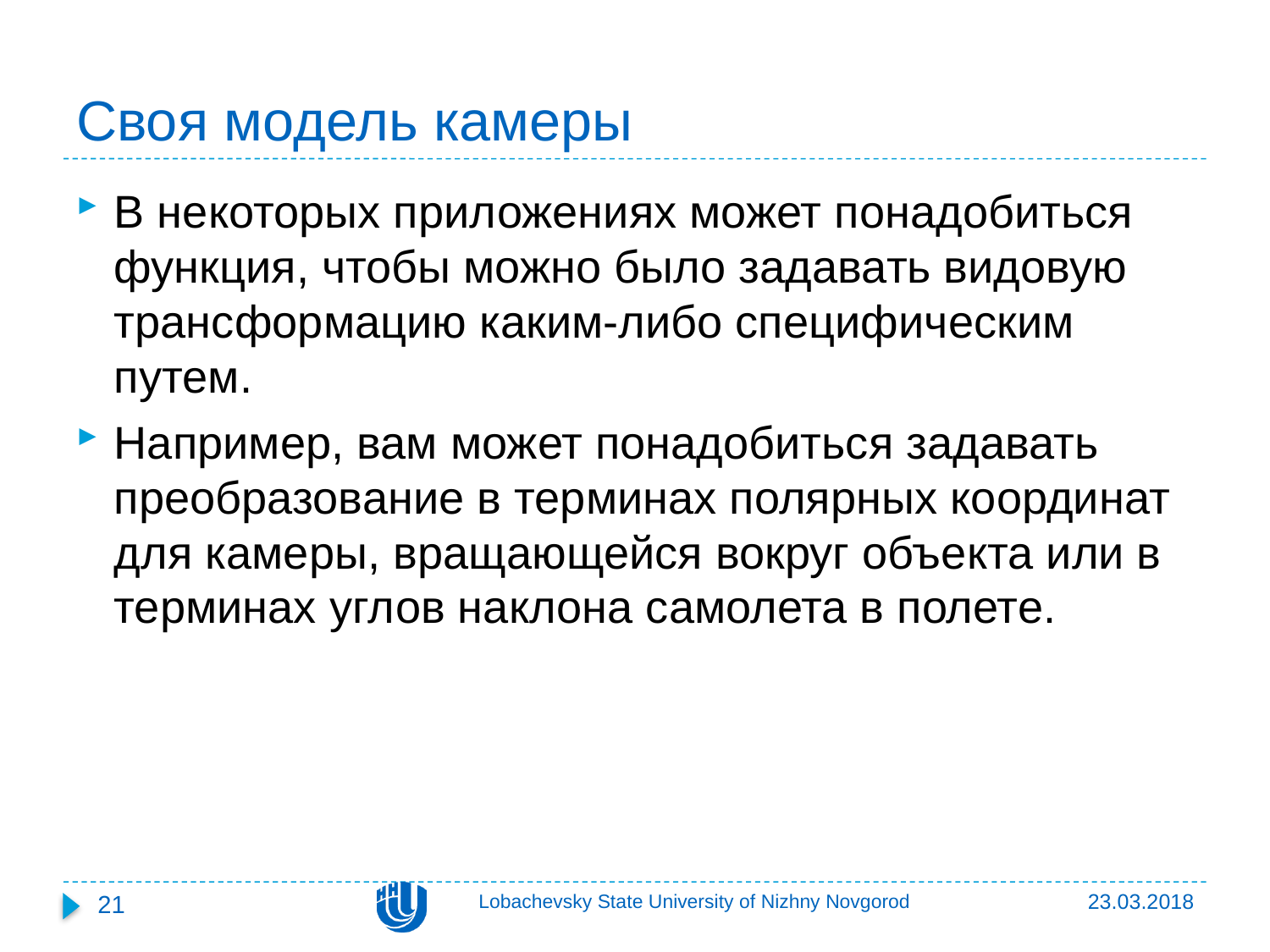

# Своя модель камеры
В некоторых приложениях может понадобиться функция, чтобы можно было задавать видовую трансформацию каким-либо специфическим путем.
Например, вам может понадобиться задавать преобразование в терминах полярных координат для камеры, вращающейся вокруг объекта или в терминах углов наклона самолета в полете.
21
Lobachevsky State University of Nizhny Novgorod
23.03.2018